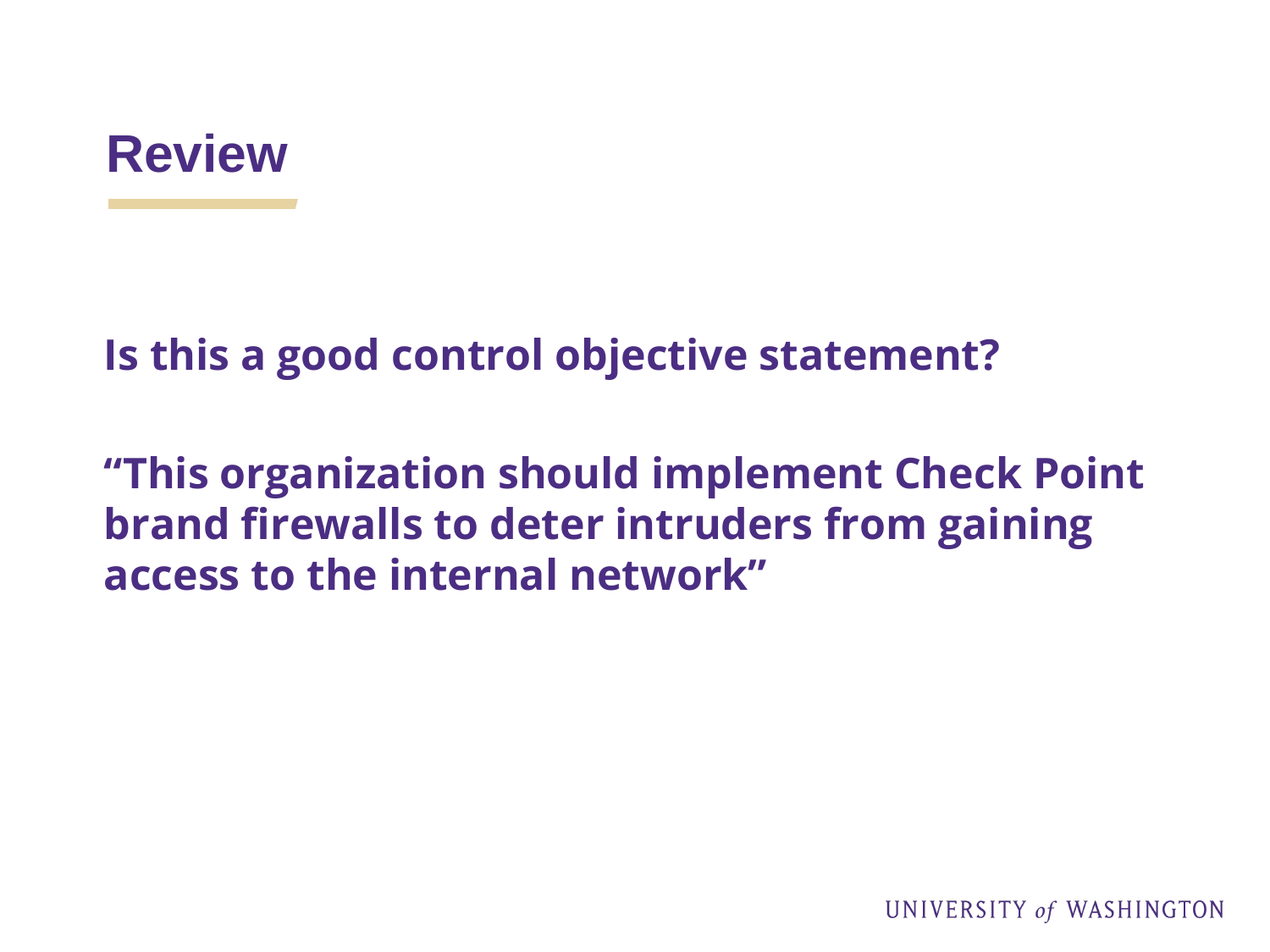

# Review
Is this a good control objective statement?

“This organization should implement Check Point brand firewalls to deter intruders from gaining access to the internal network”